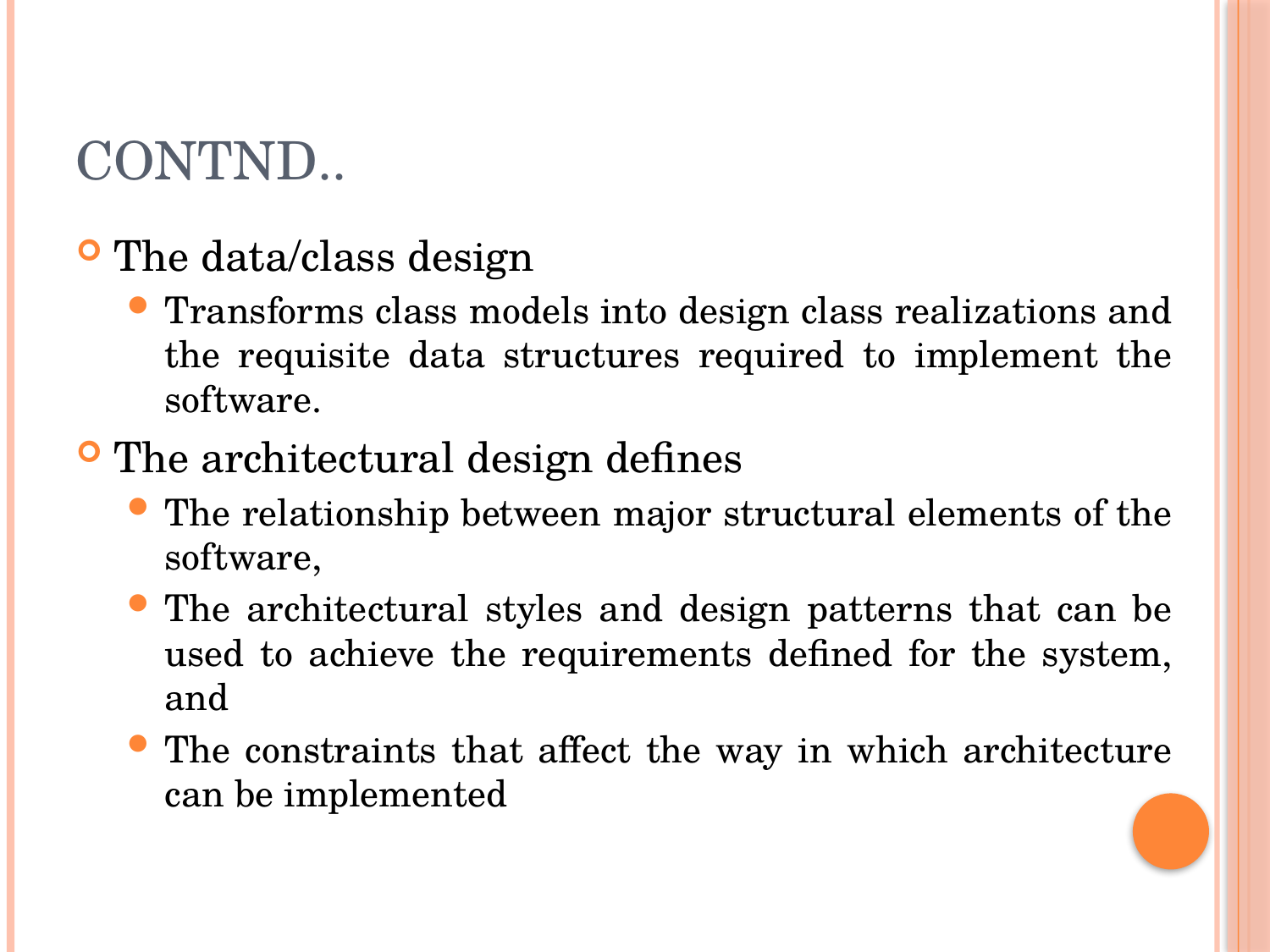

# Contnd..
The data/class design
Transforms class models into design class realizations and the requisite data structures required to implement the software.
The architectural design defines
The relationship between major structural elements of the software,
The architectural styles and design patterns that can be used to achieve the requirements defined for the system, and
The constraints that affect the way in which architecture can be implemented